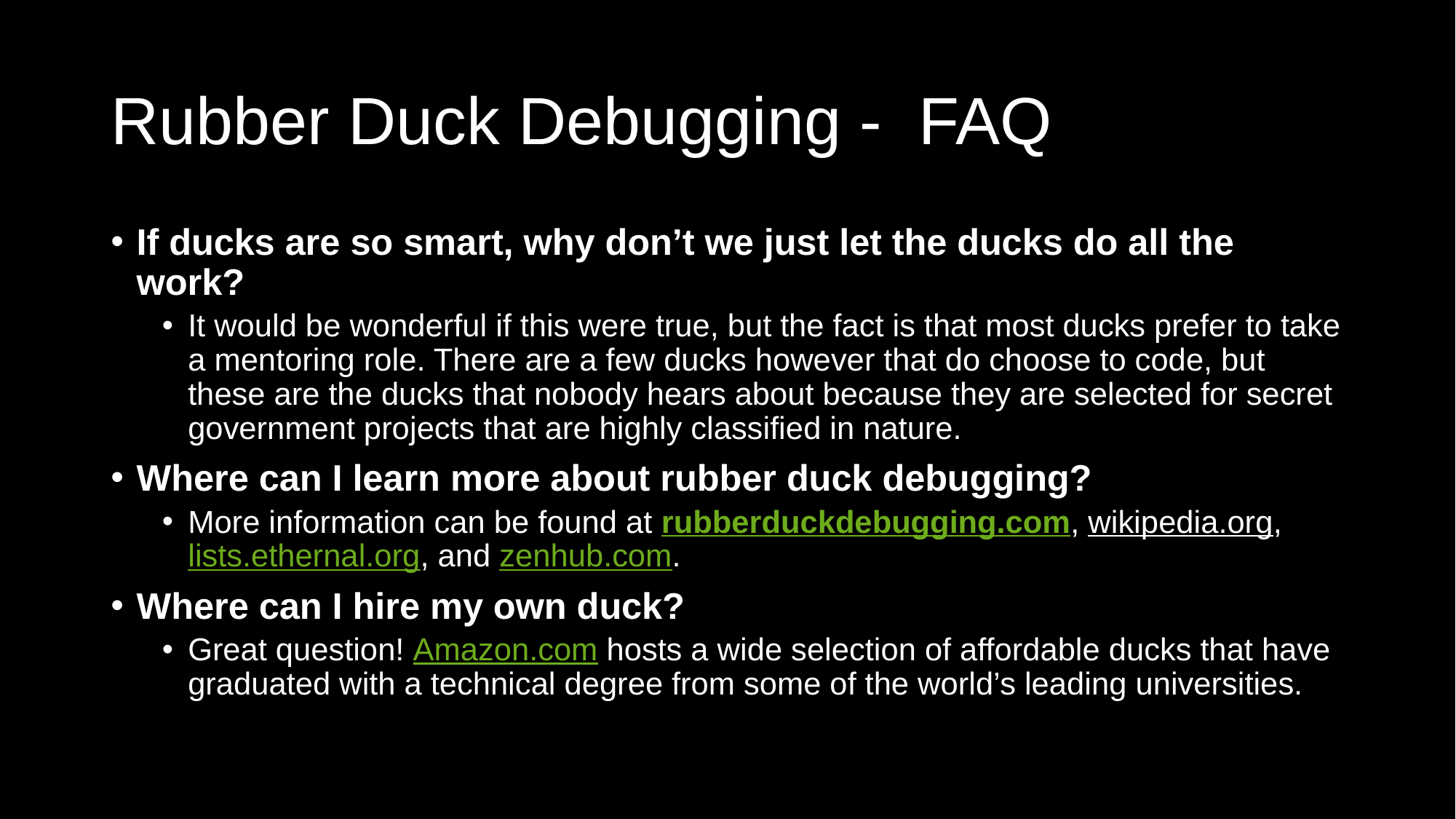

# Rubber Duck Debugging -  FAQ
If ducks are so smart, why don’t we just let the ducks do all the work?
It would be wonderful if this were true, but the fact is that most ducks prefer to take a mentoring role. There are a few ducks however that do choose to code, but these are the ducks that nobody hears about because they are selected for secret government projects that are highly classified in nature.
Where can I learn more about rubber duck debugging?
More information can be found at rubberduckdebugging.com, wikipedia.org, lists.ethernal.org, and zenhub.com.
Where can I hire my own duck?
Great question! Amazon.com hosts a wide selection of affordable ducks that have graduated with a technical degree from some of the world’s leading universities.